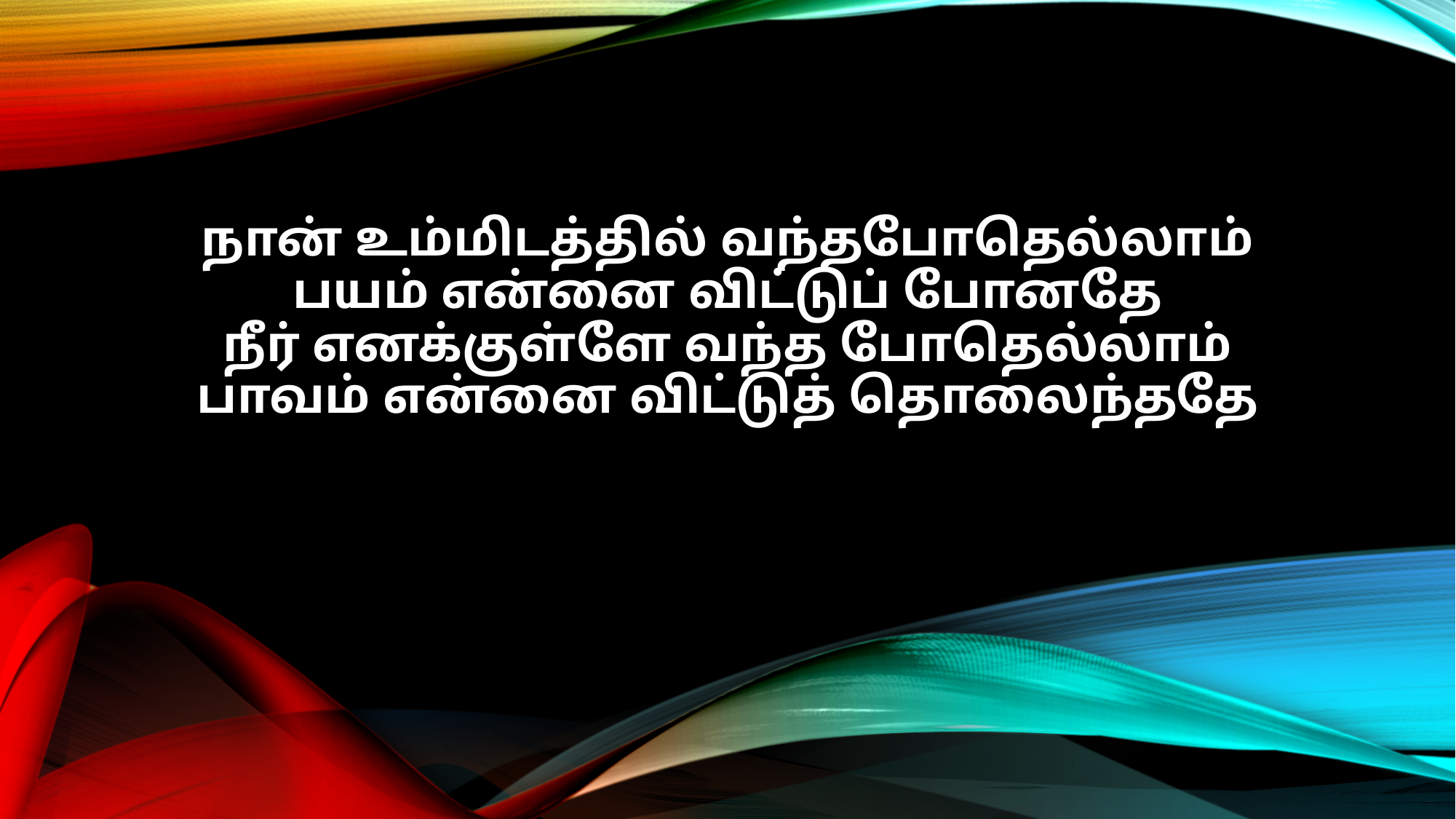

நான் உம்மிடத்தில் வந்தபோதெல்லாம்
பயம் என்னை விட்டுப் போனதே
நீர் எனக்குள்ளே வந்த போதெல்லாம்
பாவம் என்னை விட்டுத் தொலைந்ததே